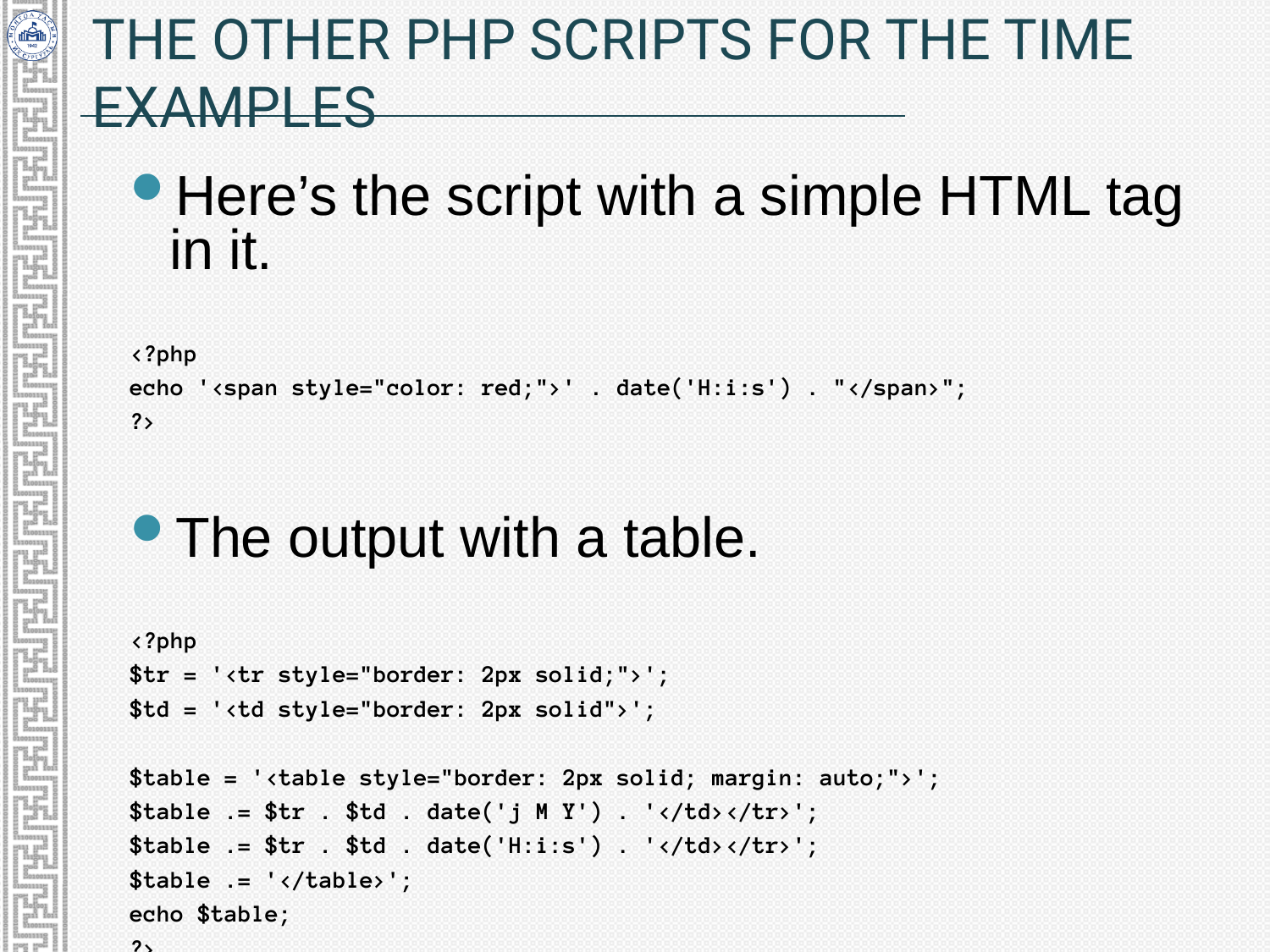

# The other PHP scripts for the time examples
Here’s the script with a simple HTML tag in it.

<?php
echo '<span style="color: red;">' . date('H:i:s') . "</span>";
?>

The output with a table.

<?php
$tr = '<tr style="border: 2px solid;">';
$td = '<td style="border: 2px solid">';

$table = '<table style="border: 2px solid; margin: auto;">';
$table .= $tr . $td . date('j M Y') . '</td></tr>';
$table .= $tr . $td . date('H:i:s') . '</td></tr>';
$table .= '</table>';
echo $table;
?>